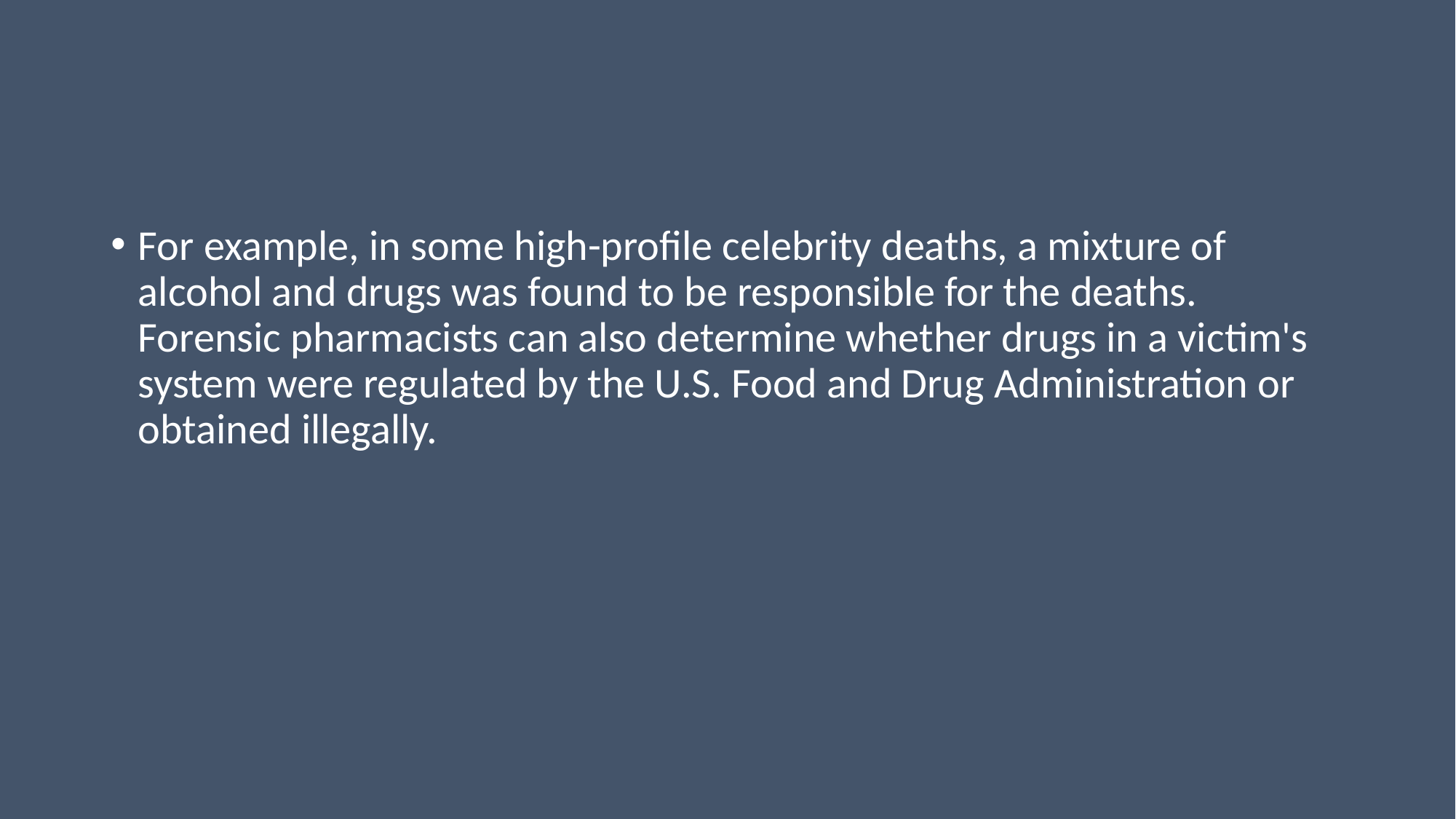

For example, in some high-profile celebrity deaths, a mixture of alcohol and drugs was found to be responsible for the deaths. Forensic pharmacists can also determine whether drugs in a victim's system were regulated by the U.S. Food and Drug Administration or obtained illegally.